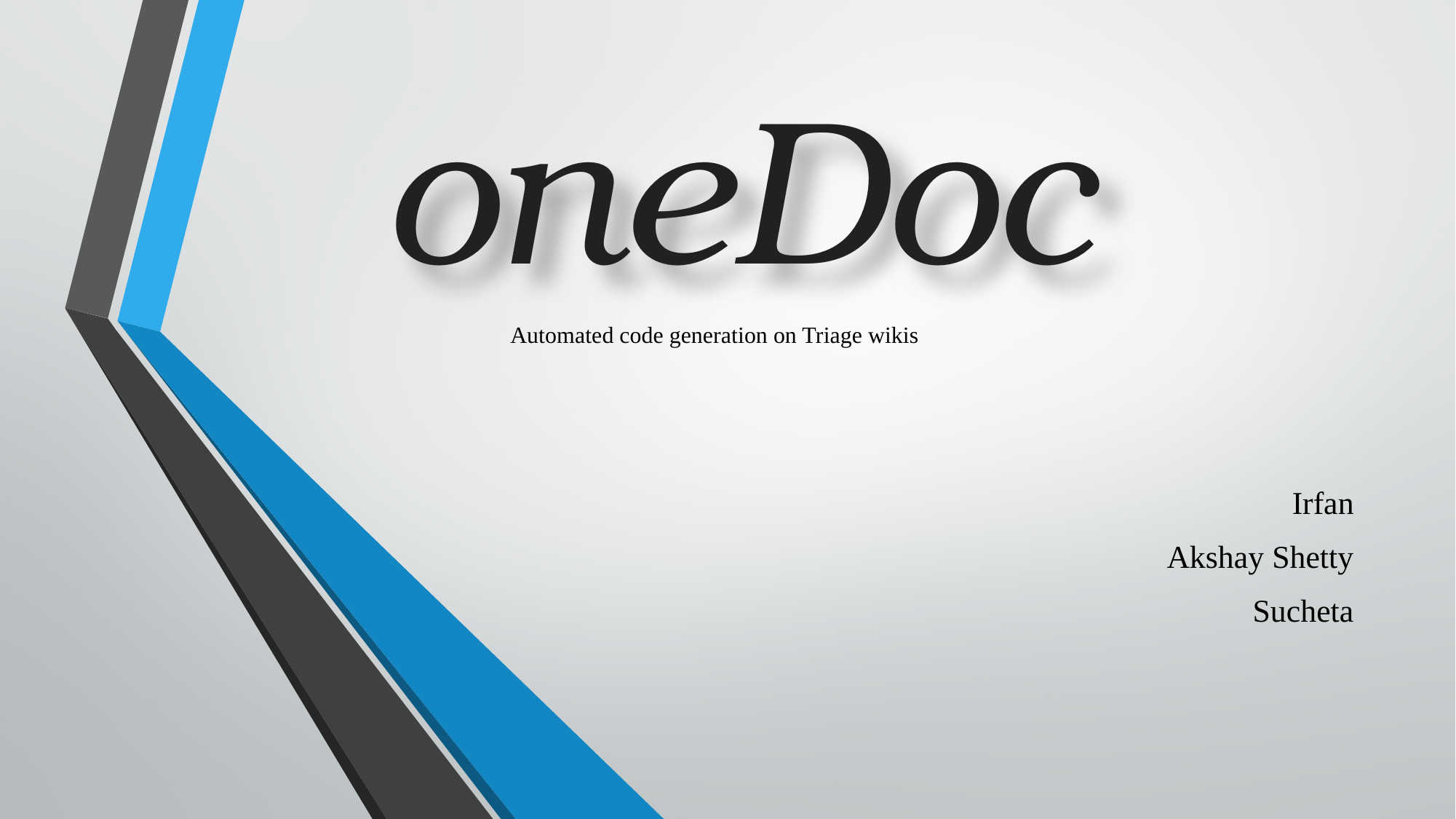

oneDoc
# Automated code generation on Triage wikis
Irfan
Akshay Shetty
Sucheta